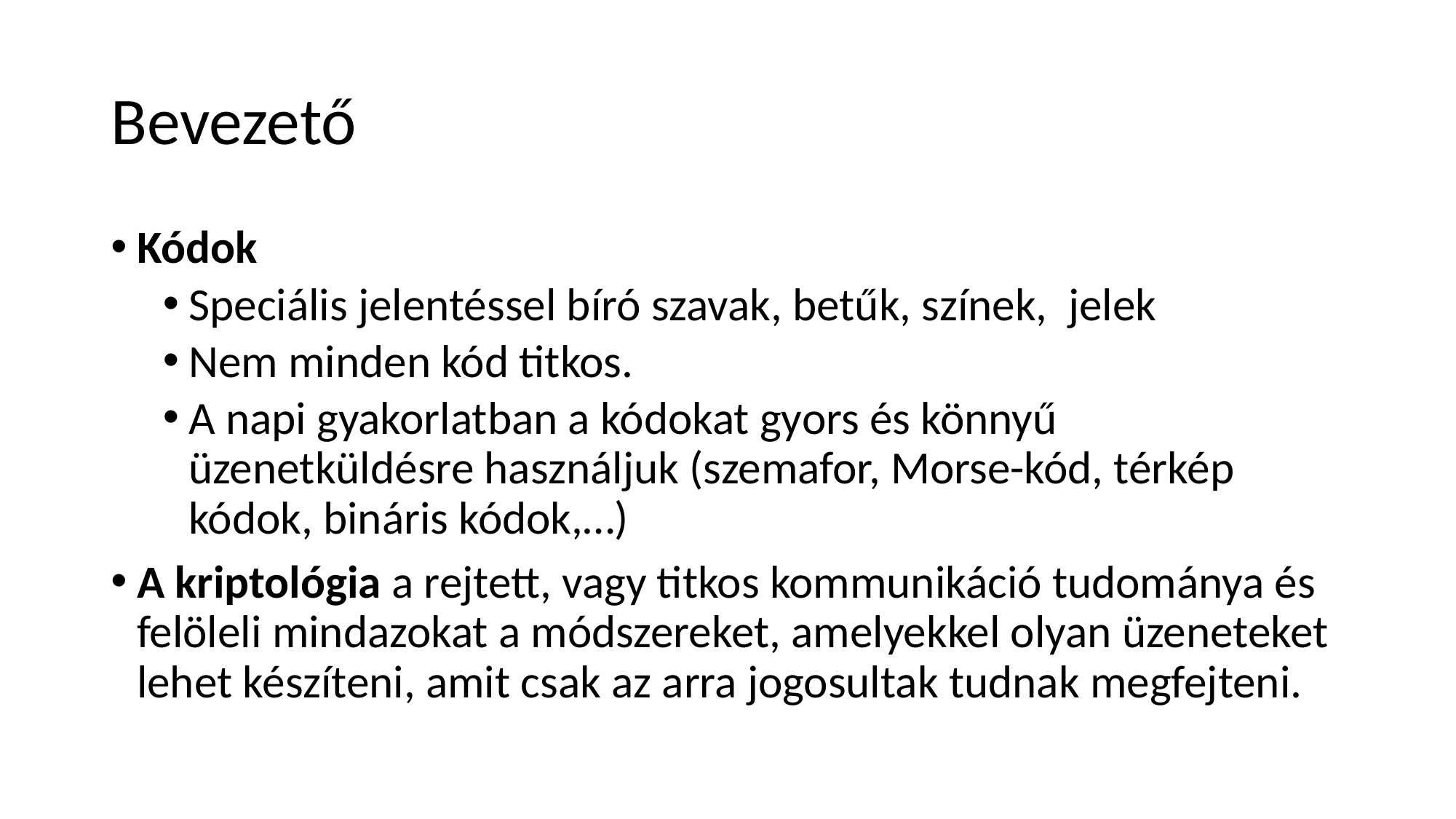

# Bevezető
Kódok
Speciális jelentéssel bíró szavak, betűk, színek,  jelek
Nem minden kód titkos.
A napi gyakorlatban a kódokat gyors és könnyű üzenetküldésre használjuk (szemafor, Morse-kód, térkép kódok, bináris kódok,…)
A kriptológia a rejtett, vagy titkos kommunikáció tudománya és felöleli mindazokat a módszereket, amelyekkel olyan üzeneteket lehet készíteni, amit csak az arra jogosultak tudnak megfejteni.